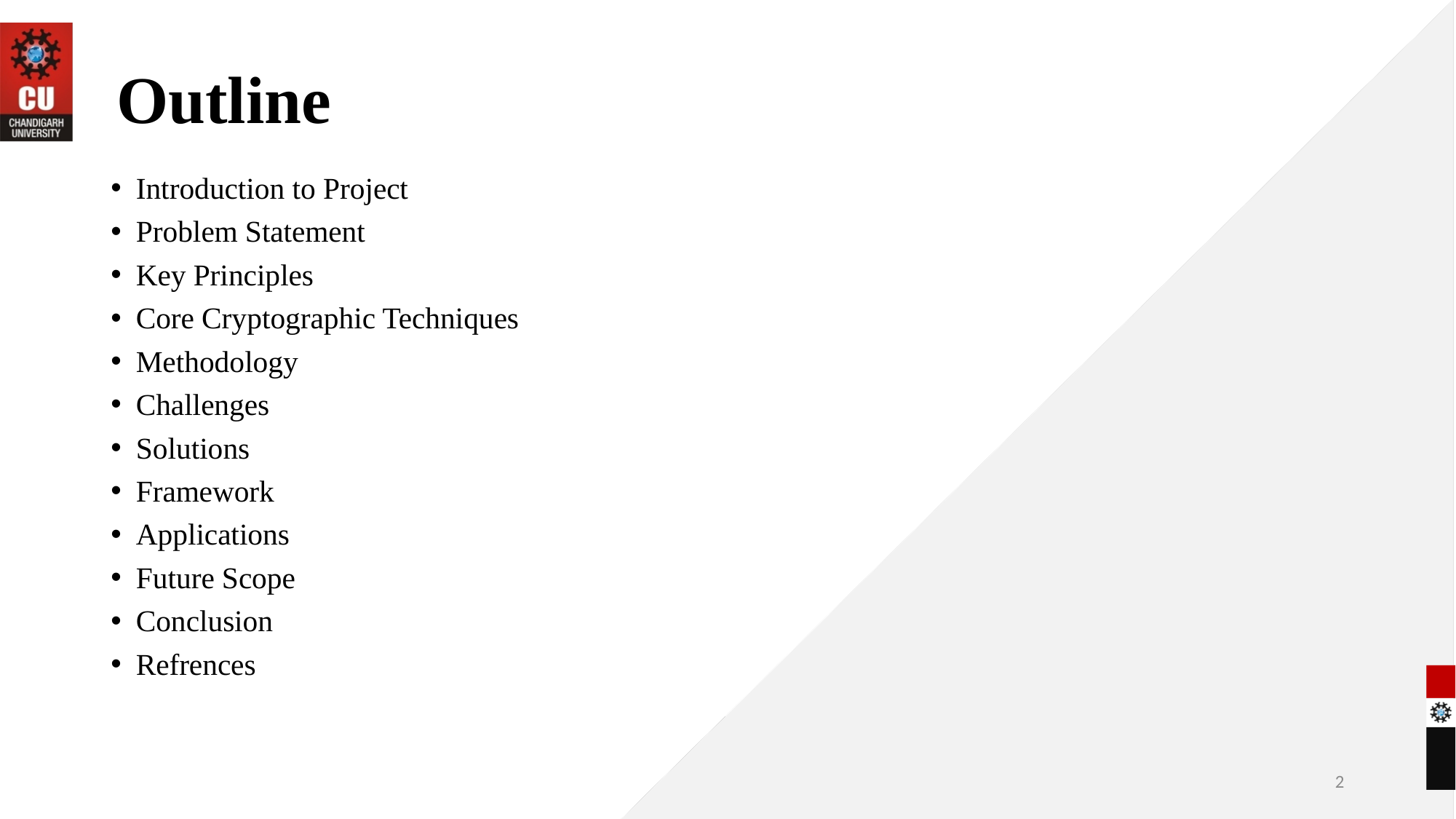

# Outline
Introduction to Project
Problem Statement
Key Principles
Core Cryptographic Techniques
Methodology
Challenges
Solutions
Framework
Applications
Future Scope
Conclusion
Refrences

2